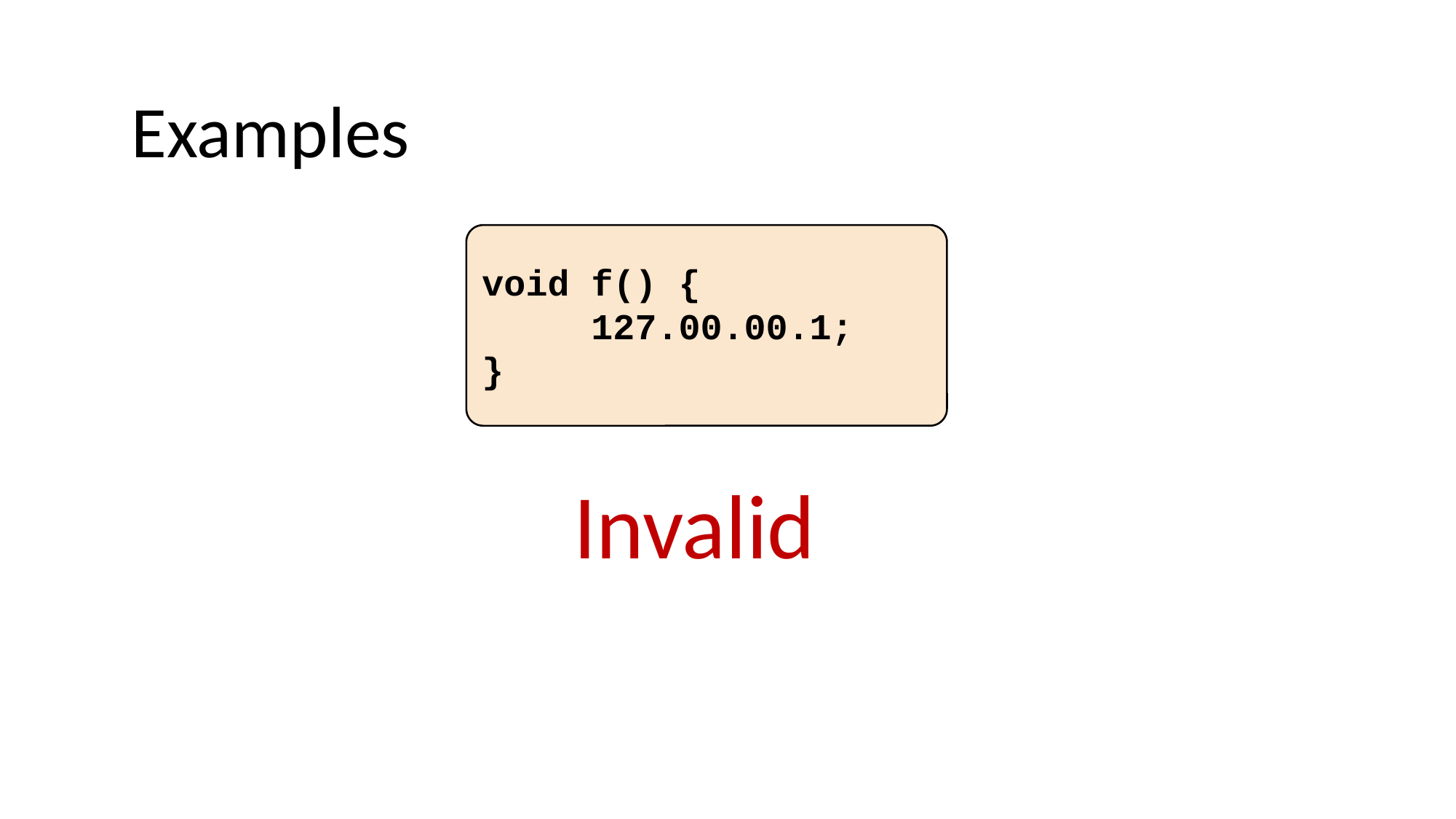

Examples
void f() {
	127.00.00.1;
}
Invalid